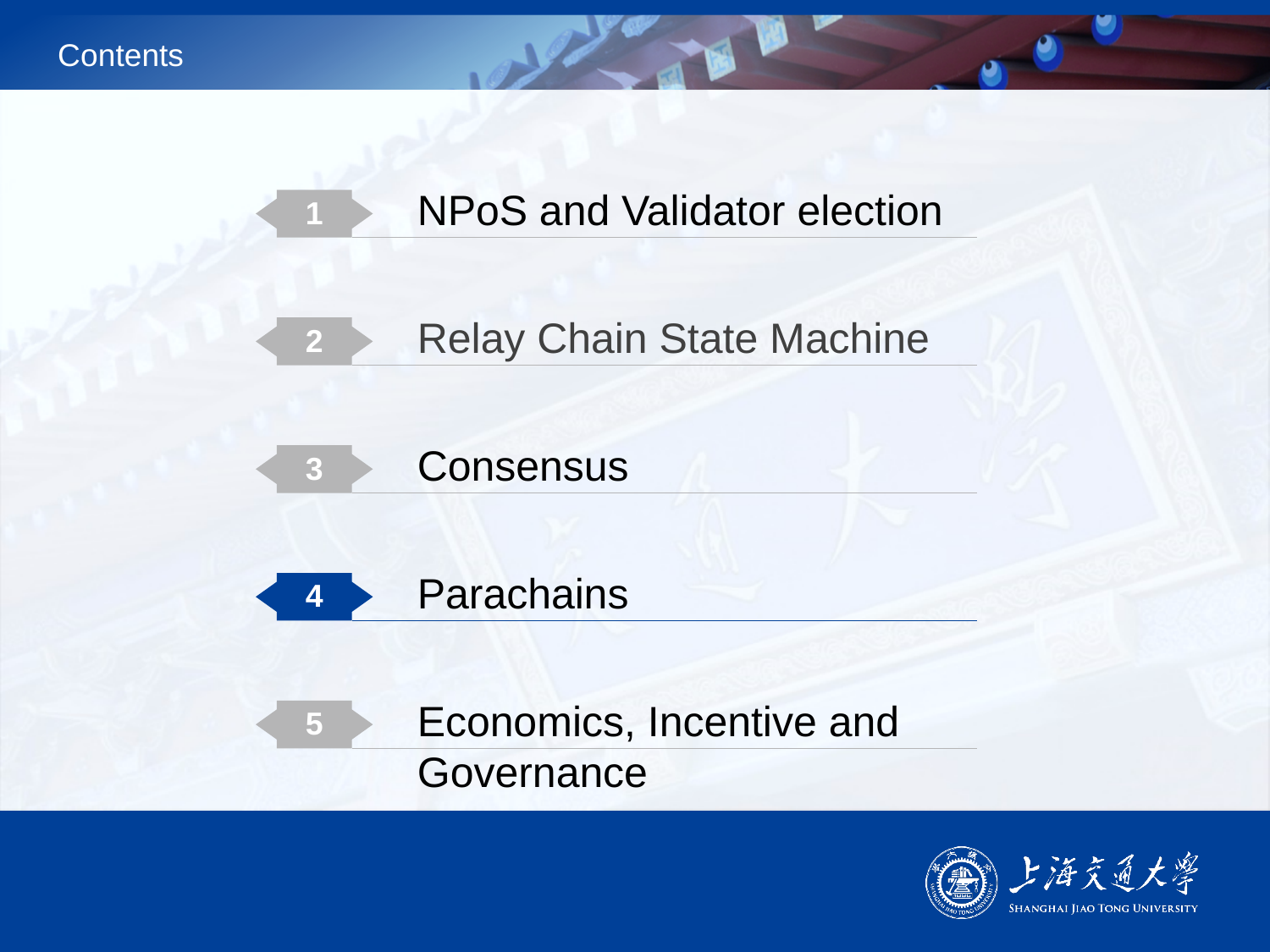

# Contents
NPoS and Validator election
1

Relay Chain State Machine
2

Consensus
3

Parachains
4

Economics, Incentive and Governance
5